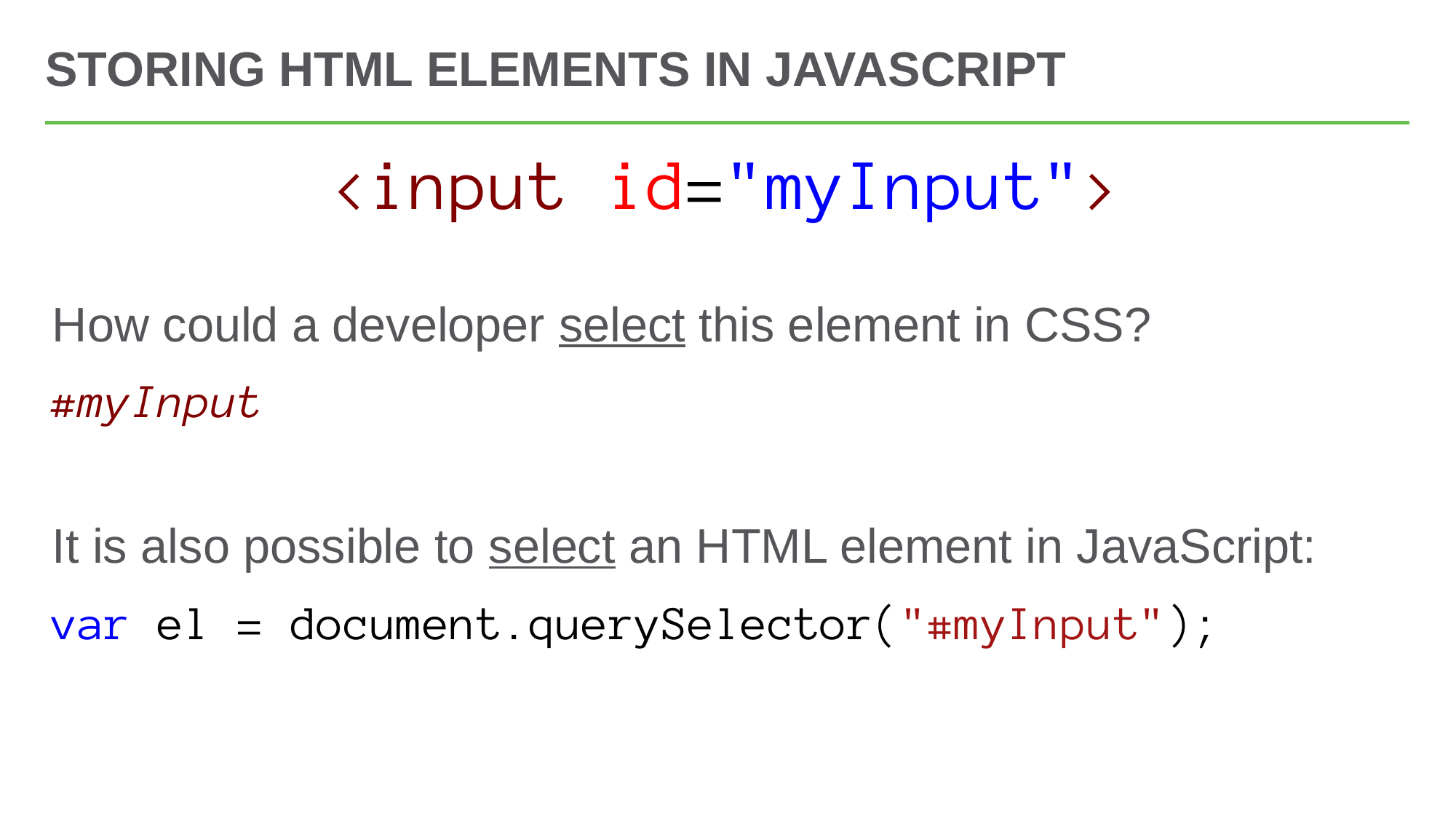

# Storing HTML elements in JavaScript
<input id="myInput">

How could a developer select this element in CSS?
#myInput

It is also possible to select an HTML element in JavaScript:
var el = document.querySelector("#myInput");